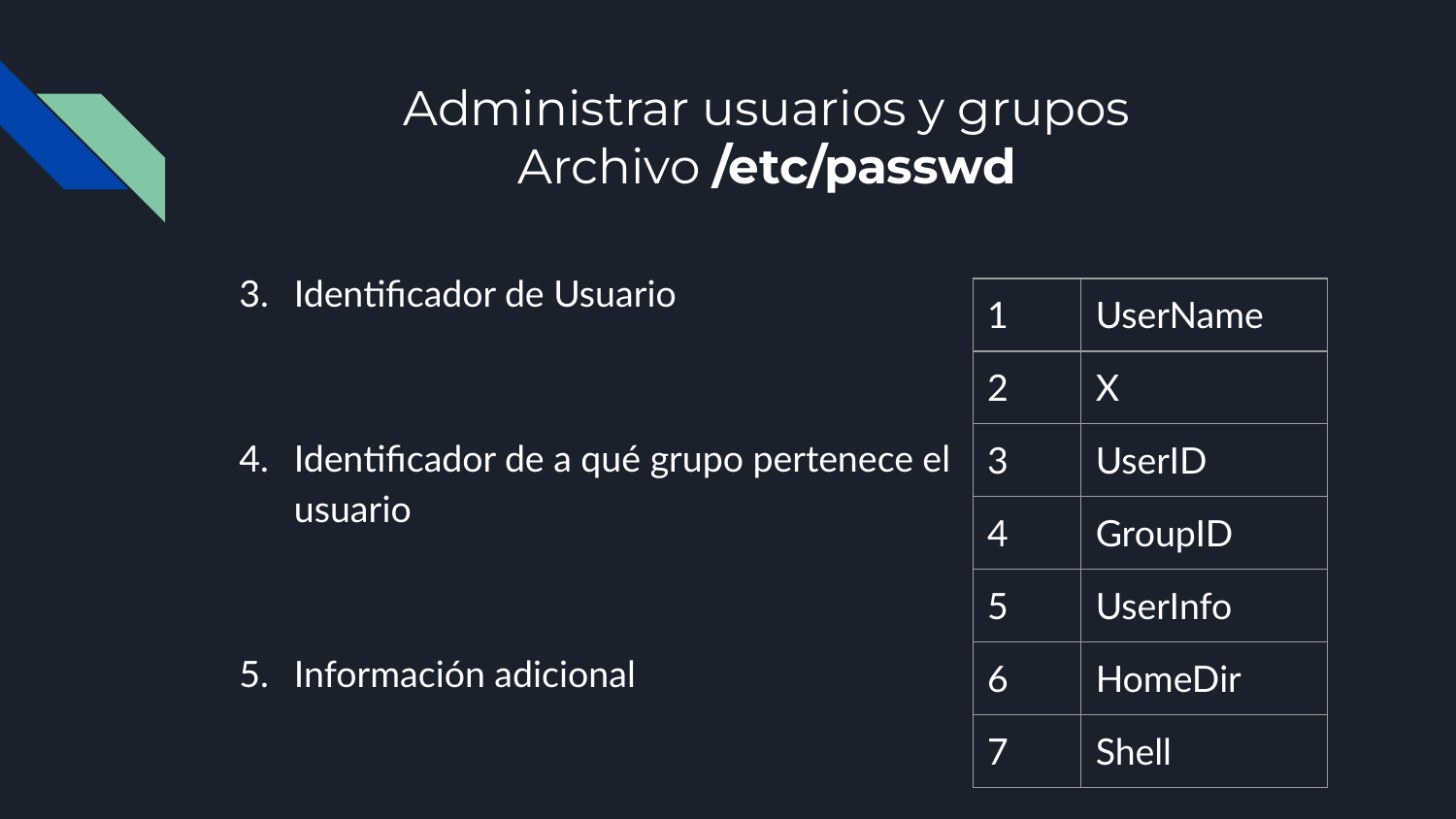

# Administrar usuarios y grupos
Archivo /etc/passwd
Identificador de Usuario

Identificador de a qué grupo pertenece el usuario

Información adicional

| 1 | UserName |
| --- | --- |
| 2 | X |
| 3 | UserID |
| 4 | GroupID |
| 5 | UserInfo |
| 6 | HomeDir |
| 7 | Shell |